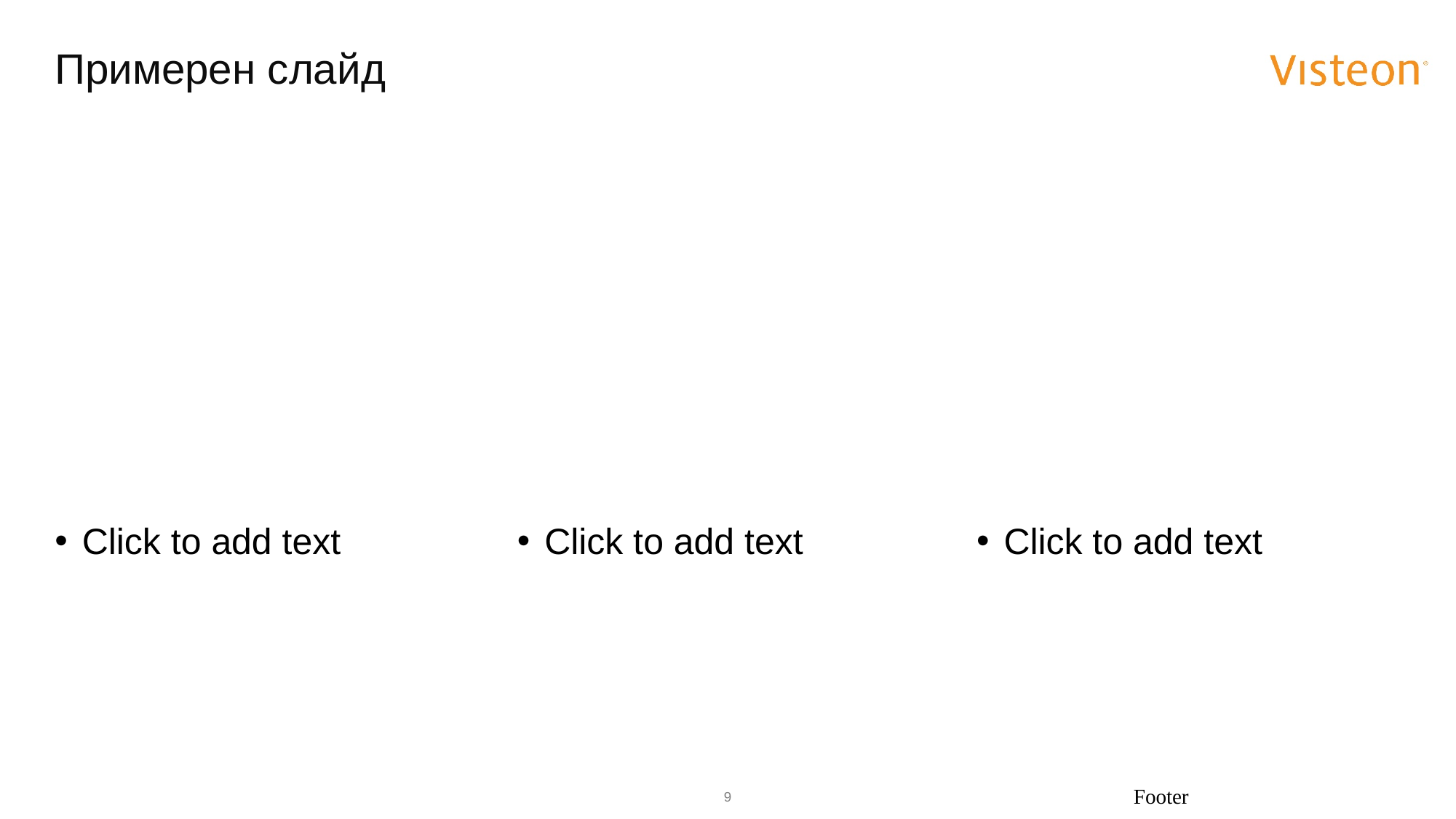

# Примерен слайд

Click to add text
Click to add text
Click to add text
9
Footer